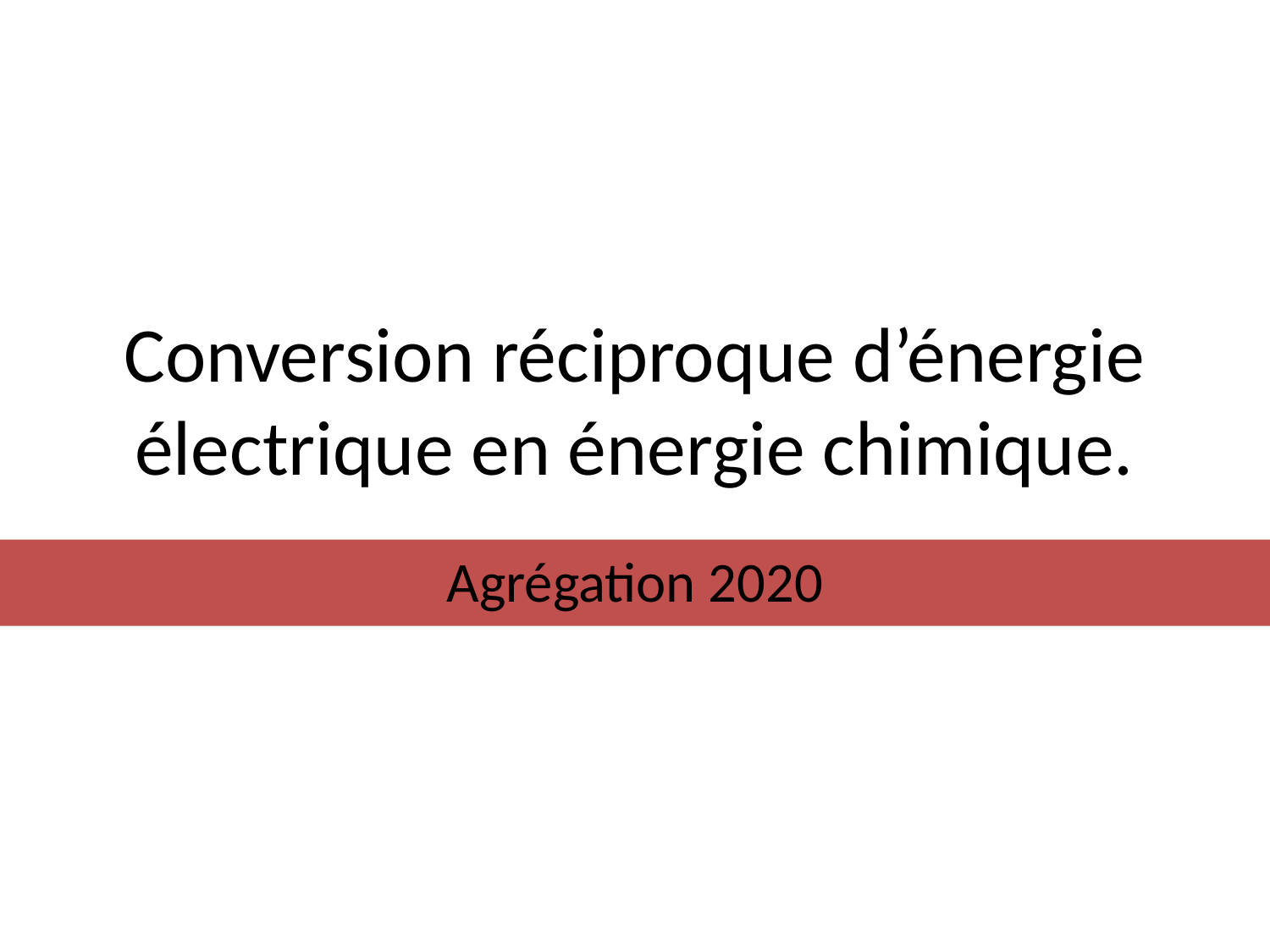

# Conversion réciproque d’énergie électrique en énergie chimique.
Agrégation 2020